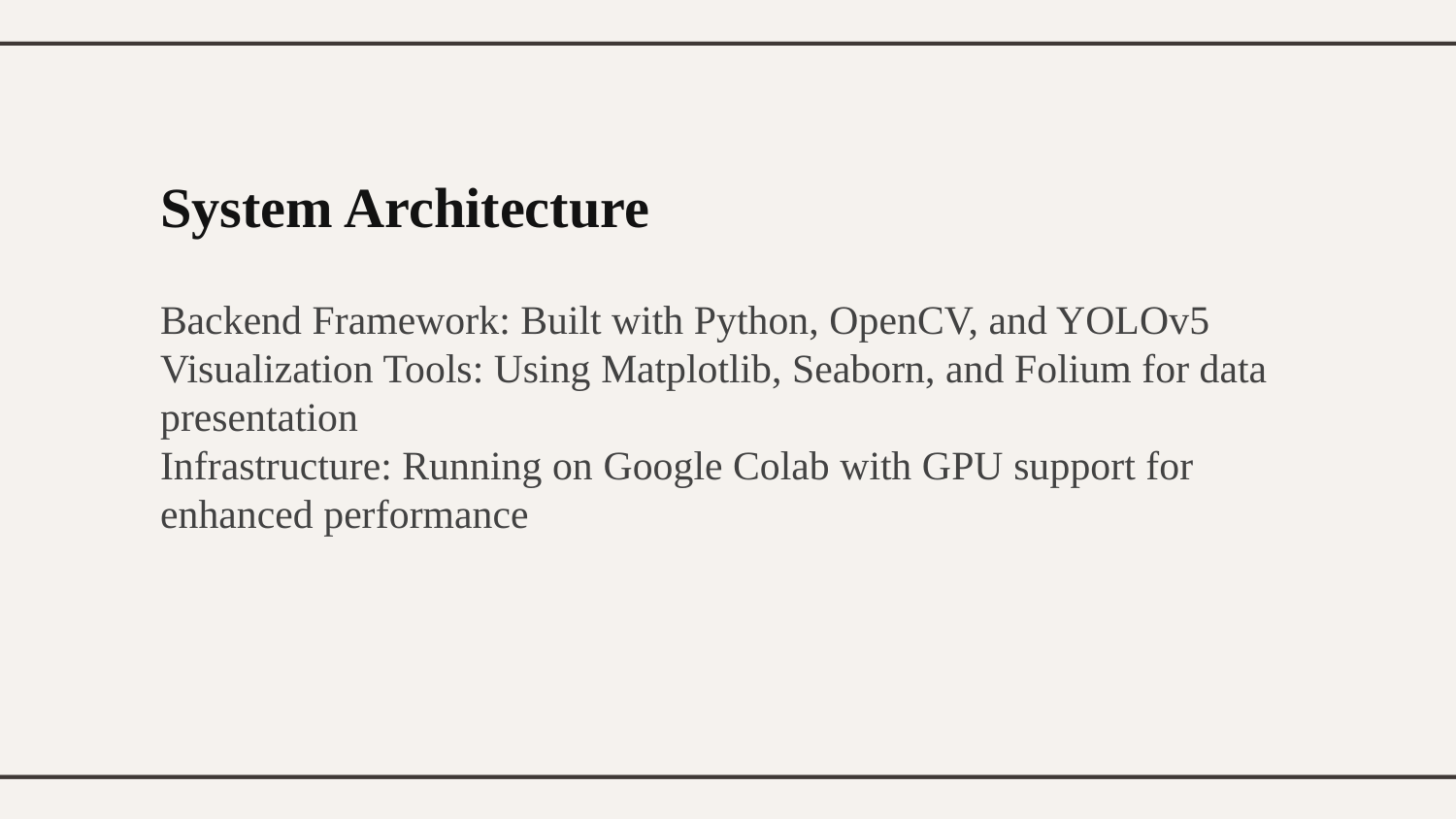

System Architecture
Backend Framework: Built with Python, OpenCV, and YOLOv5
Visualization Tools: Using Matplotlib, Seaborn, and Folium for data presentation
Infrastructure: Running on Google Colab with GPU support for enhanced performance